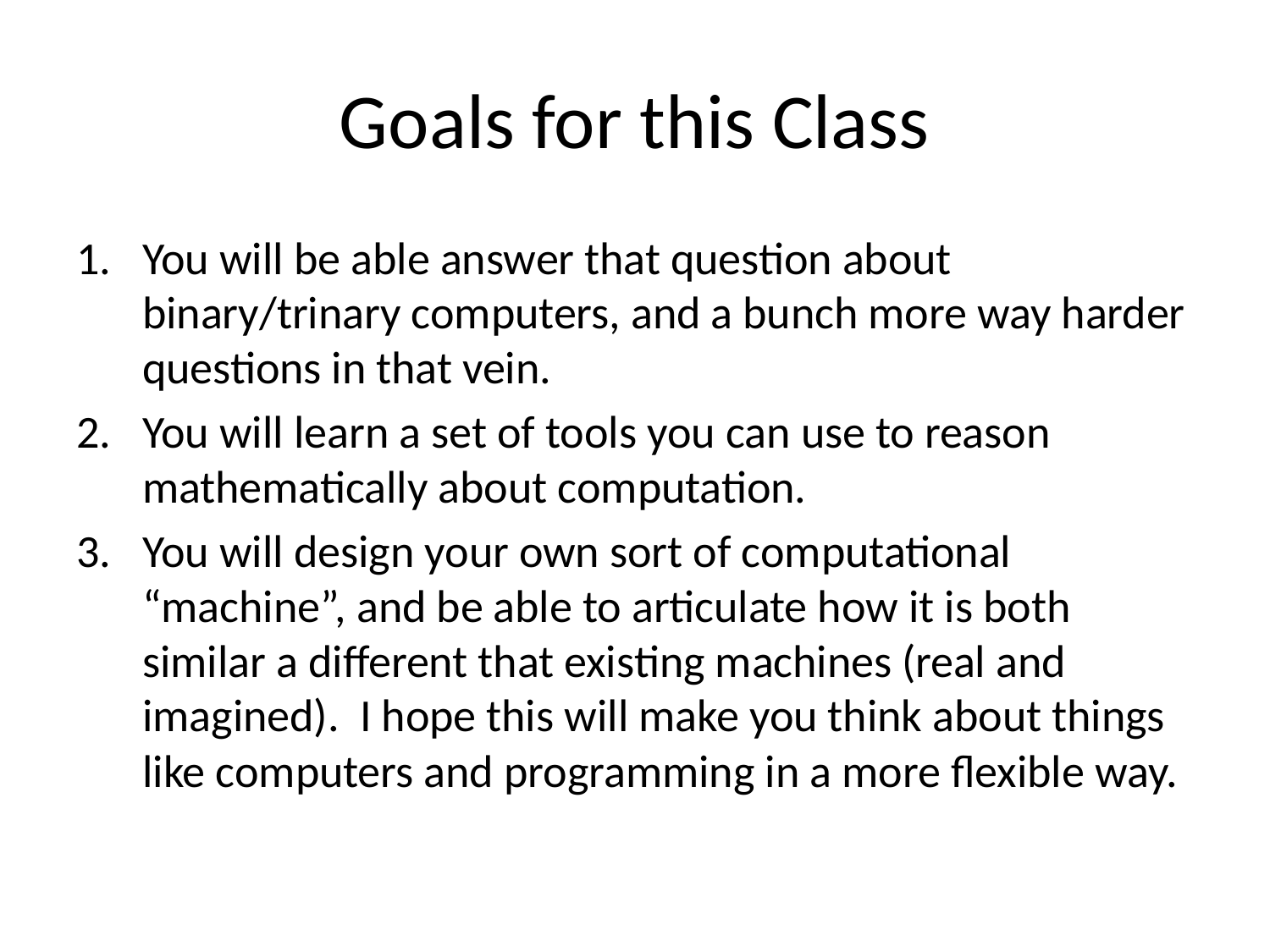

# Goals for this Class
You will be able answer that question about binary/trinary computers, and a bunch more way harder questions in that vein.
You will learn a set of tools you can use to reason mathematically about computation.
You will design your own sort of computational “machine”, and be able to articulate how it is both similar a different that existing machines (real and imagined).  I hope this will make you think about things like computers and programming in a more flexible way.